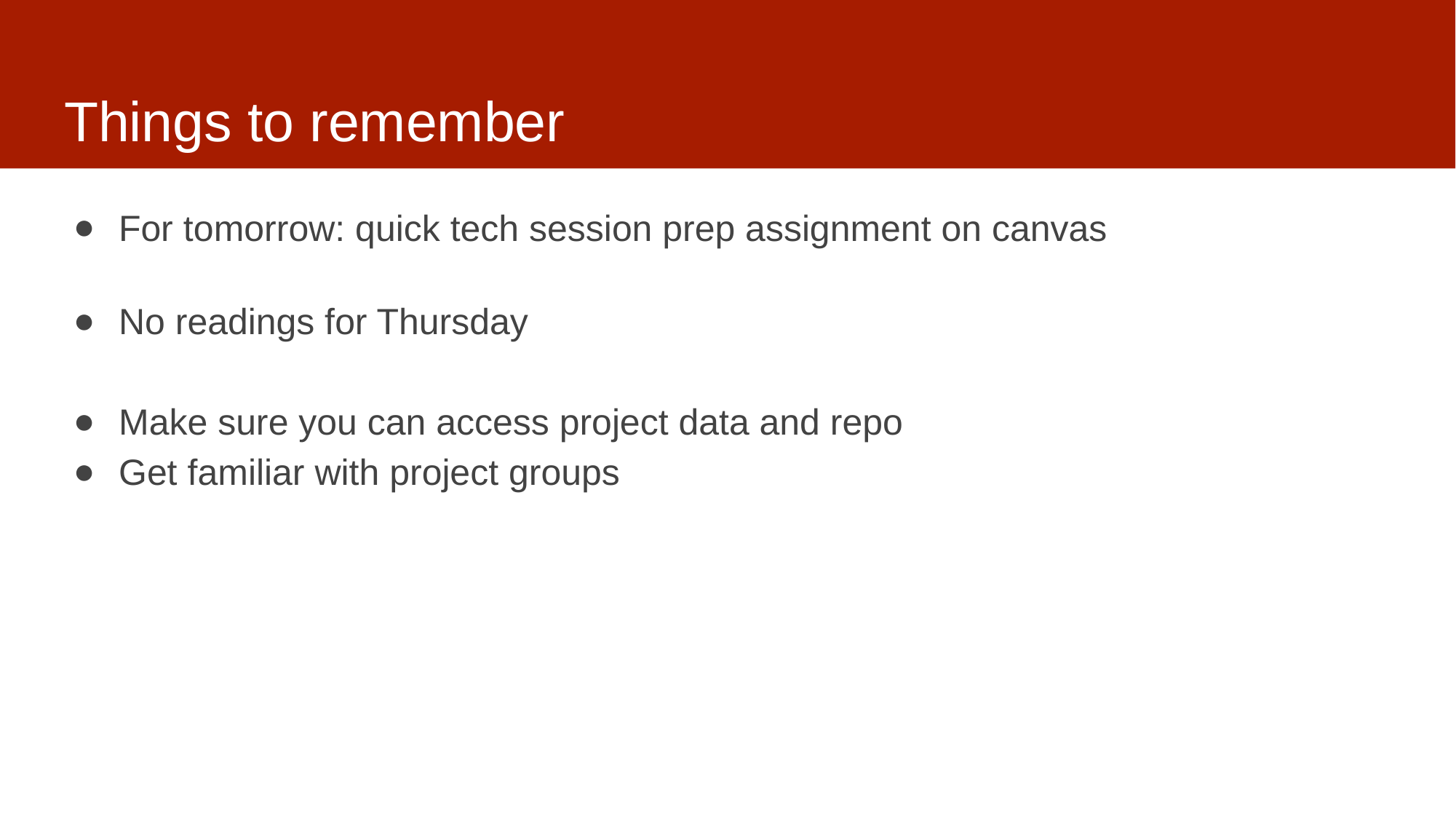

# Things to remember
For tomorrow: quick tech session prep assignment on canvas
No readings for Thursday
Make sure you can access project data and repo
Get familiar with project groups